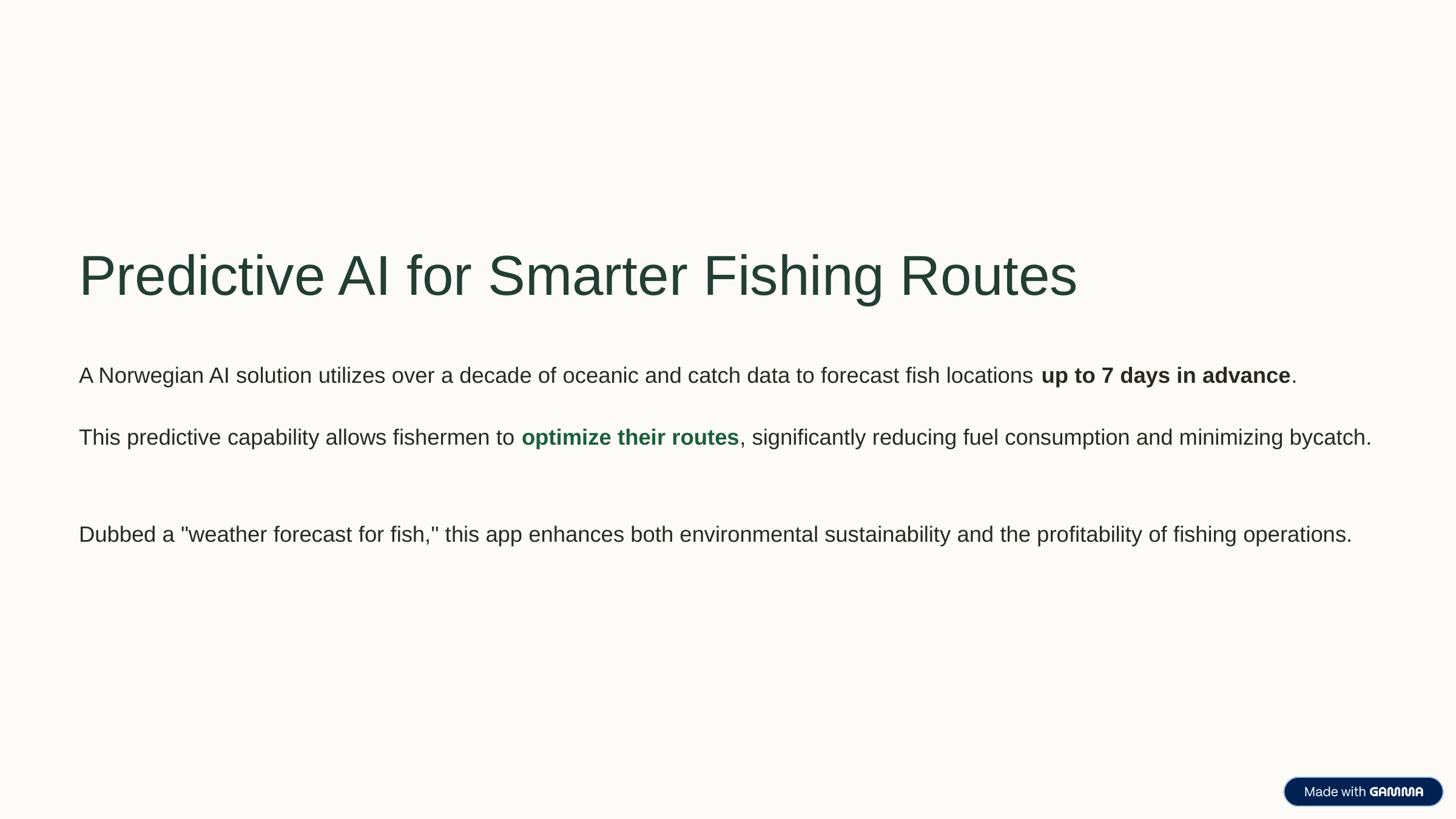

Predictive AI for Smarter Fishing Routes
A Norwegian AI solution utilizes over a decade of oceanic and catch data to forecast fish locations up to 7 days in advance.
This predictive capability allows fishermen to optimize their routes, significantly reducing fuel consumption and minimizing bycatch.
Dubbed a "weather forecast for fish," this app enhances both environmental sustainability and the profitability of fishing operations.